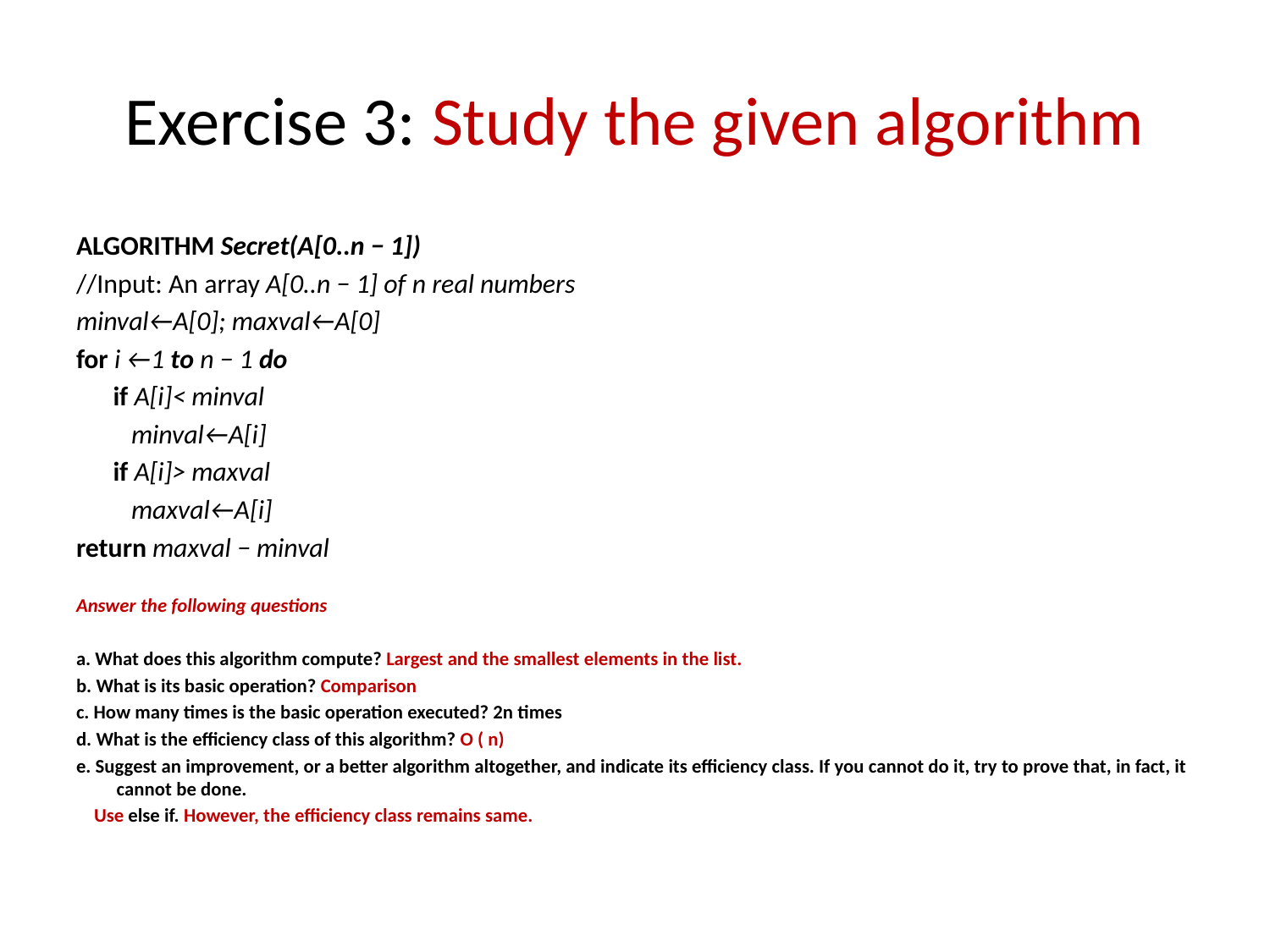

# Exercise 3: Study the given algorithm
ALGORITHM Secret(A[0..n − 1])
//Input: An array A[0..n − 1] of n real numbers
minval←A[0]; maxval←A[0]
for i ←1 to n − 1 do
      if A[i]< minval
         minval←A[i]
      if A[i]> maxval
         maxval←A[i]
return maxval − minval

Answer the following questions

a. What does this algorithm compute? Largest and the smallest elements in the list.
b. What is its basic operation? Comparison
c. How many times is the basic operation executed? 2n times
d. What is the efficiency class of this algorithm? O ( n)
e. Suggest an improvement, or a better algorithm altogether, and indicate its efficiency class. If you cannot do it, try to prove that, in fact, it cannot be done.
    Use else if. However, the efficiency class remains same.